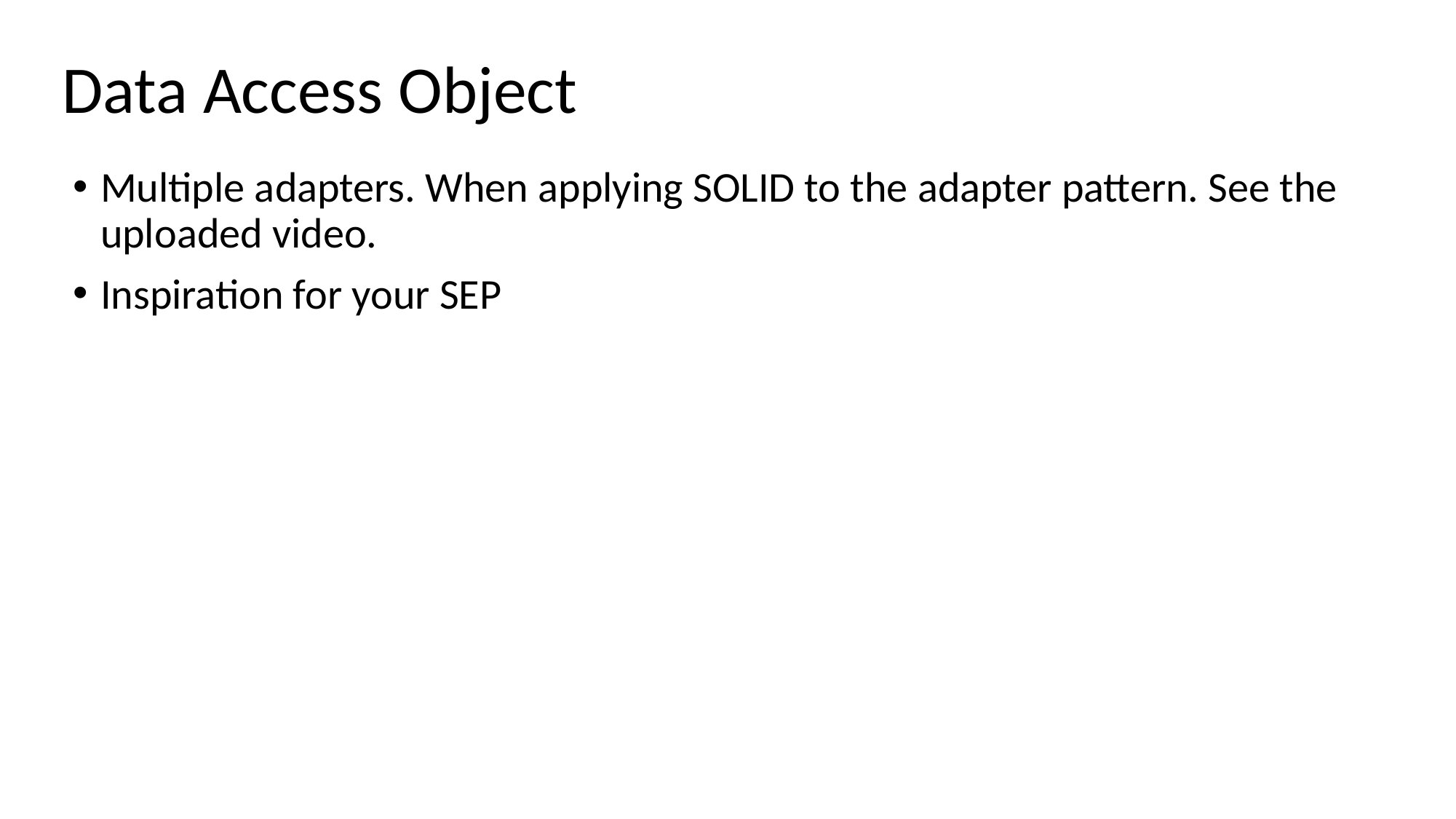

# Data Access Object
Multiple adapters. When applying SOLID to the adapter pattern. See the uploaded video.
Inspiration for your SEP